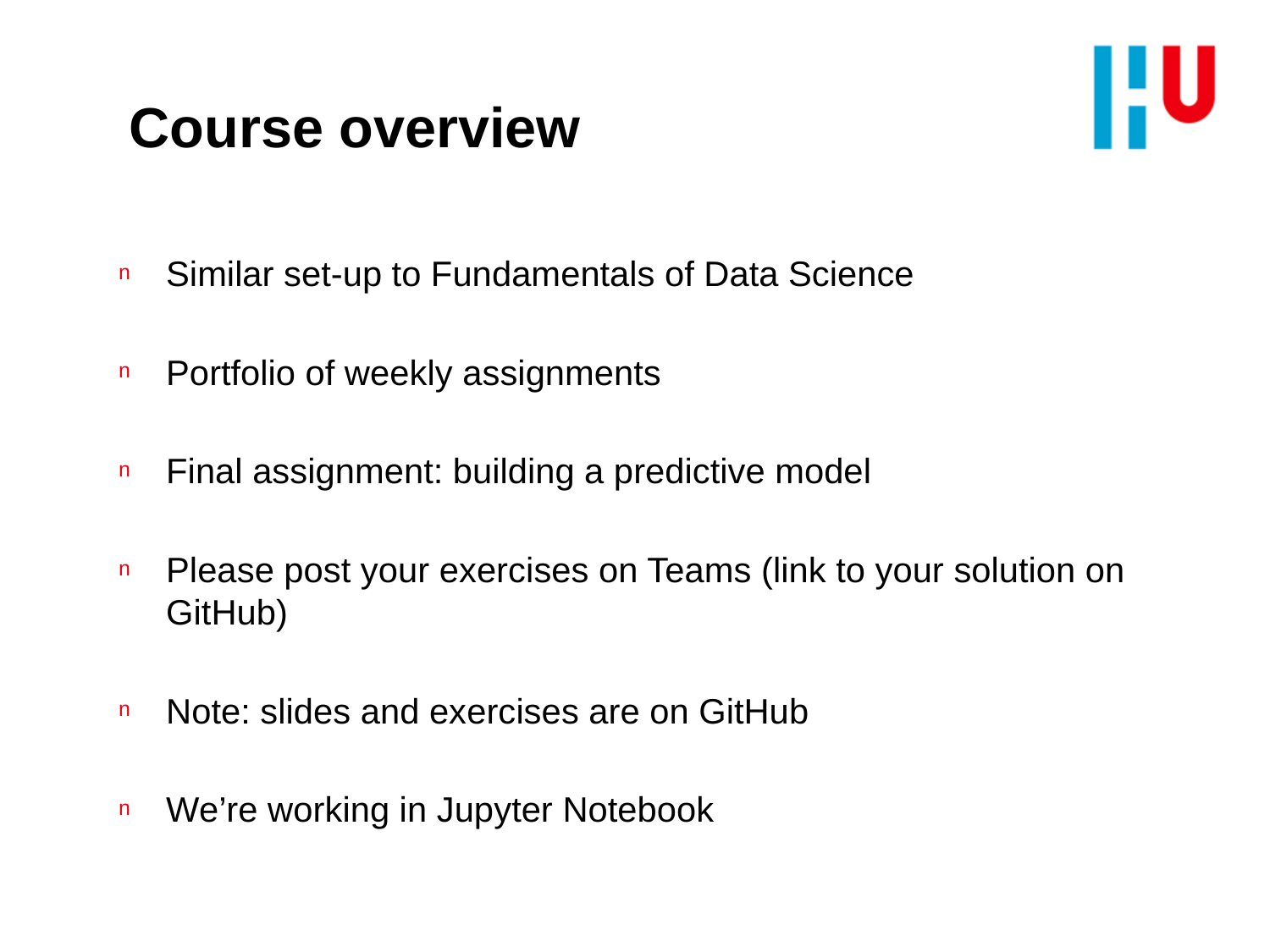

# Course overview
Similar set-up to Fundamentals of Data Science

Portfolio of weekly assignments

Final assignment: building a predictive model

Please post your exercises on Teams (link to your solution on GitHub)

Note: slides and exercises are on GitHub

We’re working in Jupyter Notebook